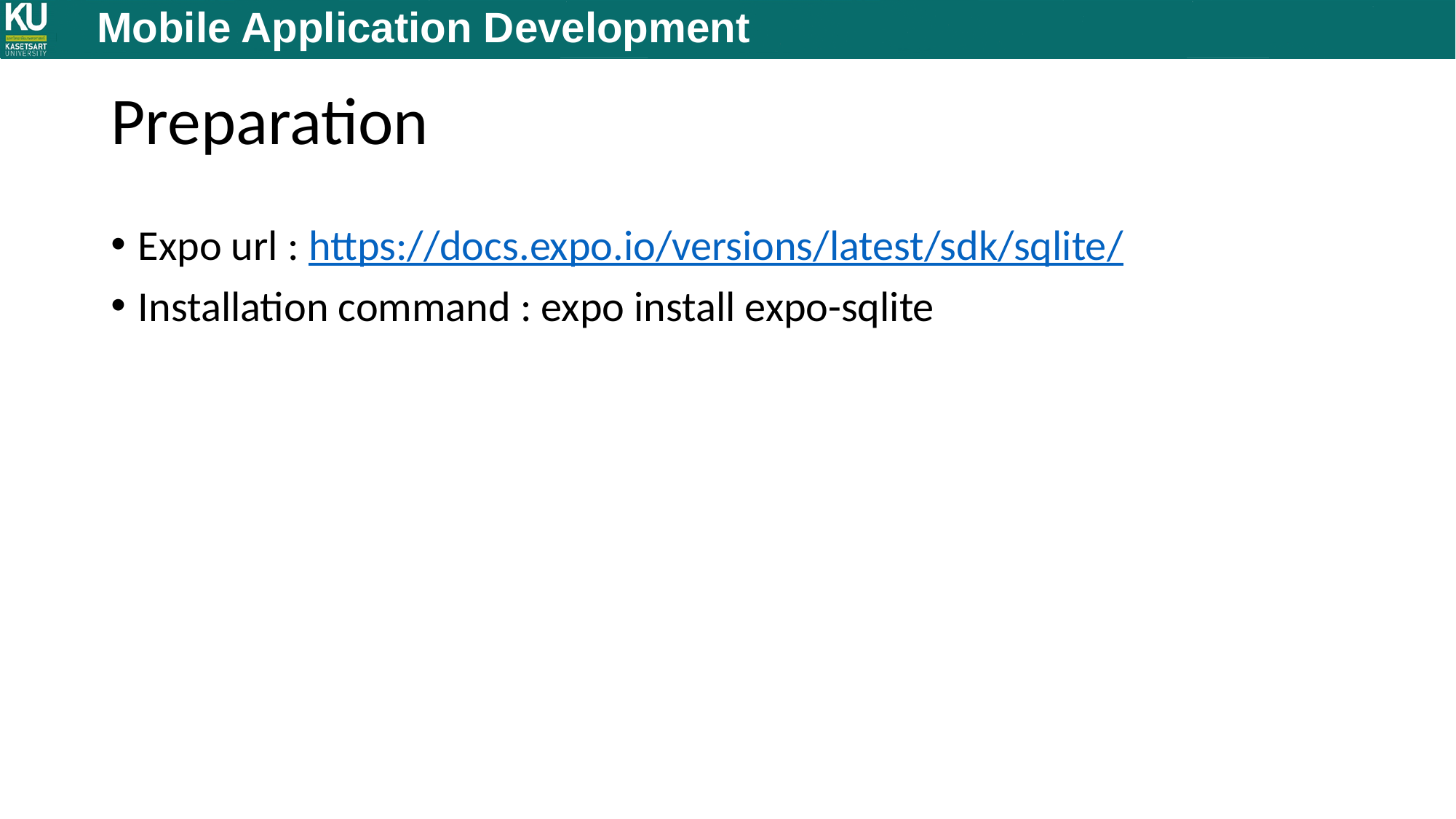

# Preparation
Expo url : https://docs.expo.io/versions/latest/sdk/sqlite/
Installation command : expo install expo-sqlite